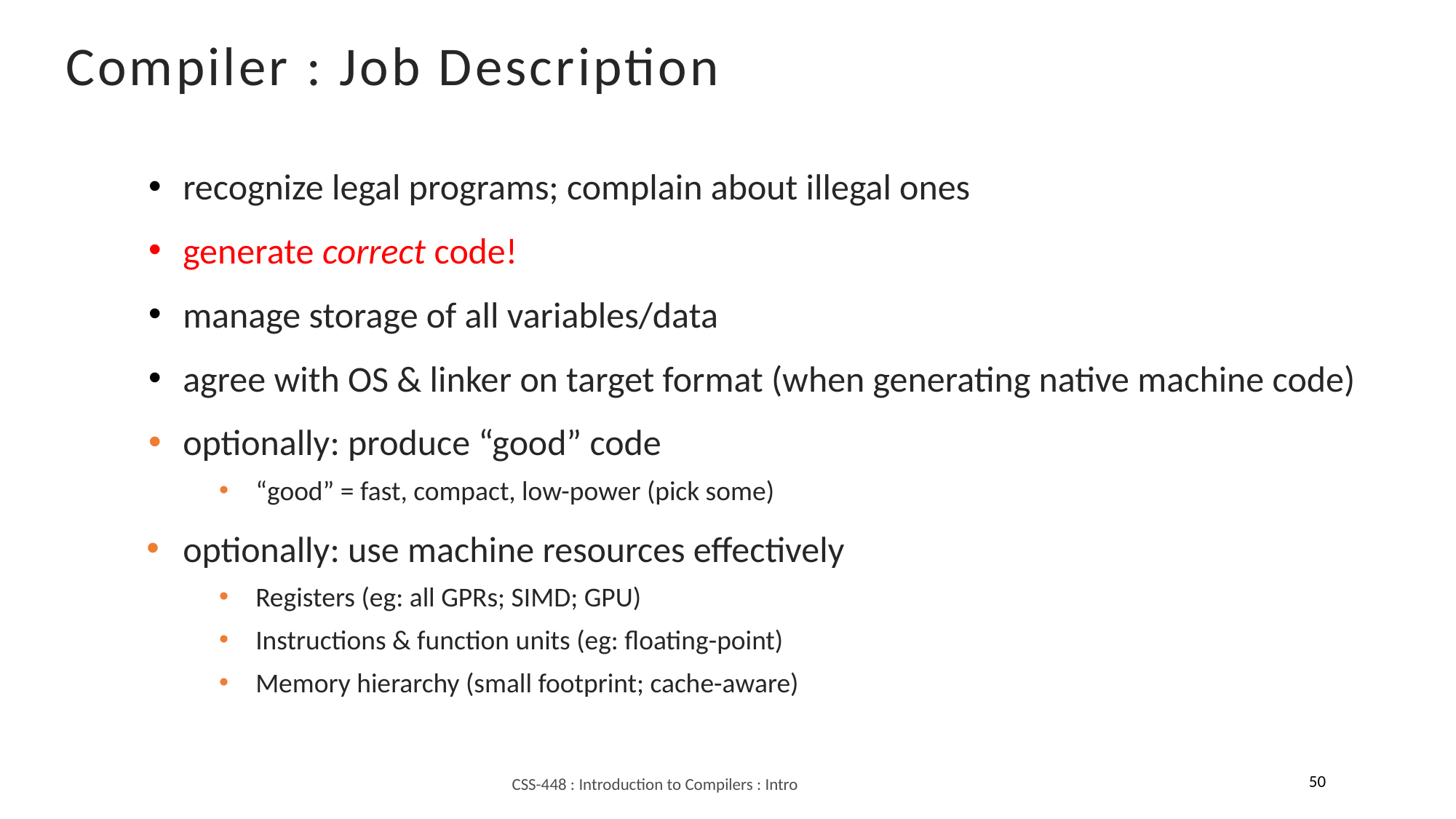

Compiler : Job Description
recognize legal programs; complain about illegal ones
generate correct code!
manage storage of all variables/data
agree with OS & linker on target format (when generating native machine code)
optionally: produce “good” code
“good” = fast, compact, low-power (pick some)
optionally: use machine resources effectively
Registers (eg: all GPRs; SIMD; GPU)
Instructions & function units (eg: floating-point)
Memory hierarchy (small footprint; cache-aware)
50
CSS-448 : Introduction to Compilers : Intro